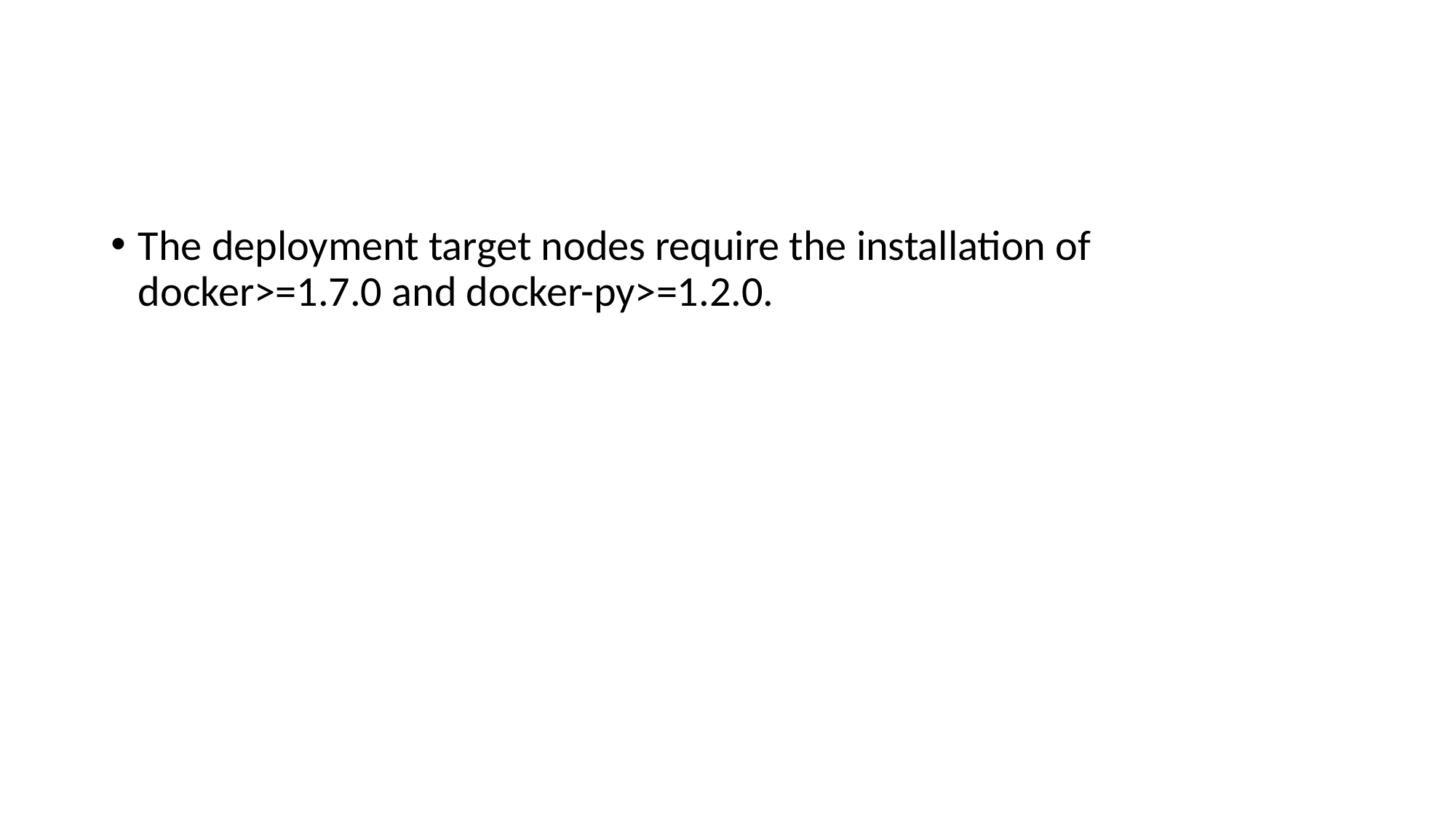

#
The deployment target nodes require the installation of docker>=1.7.0 and docker-py>=1.2.0.